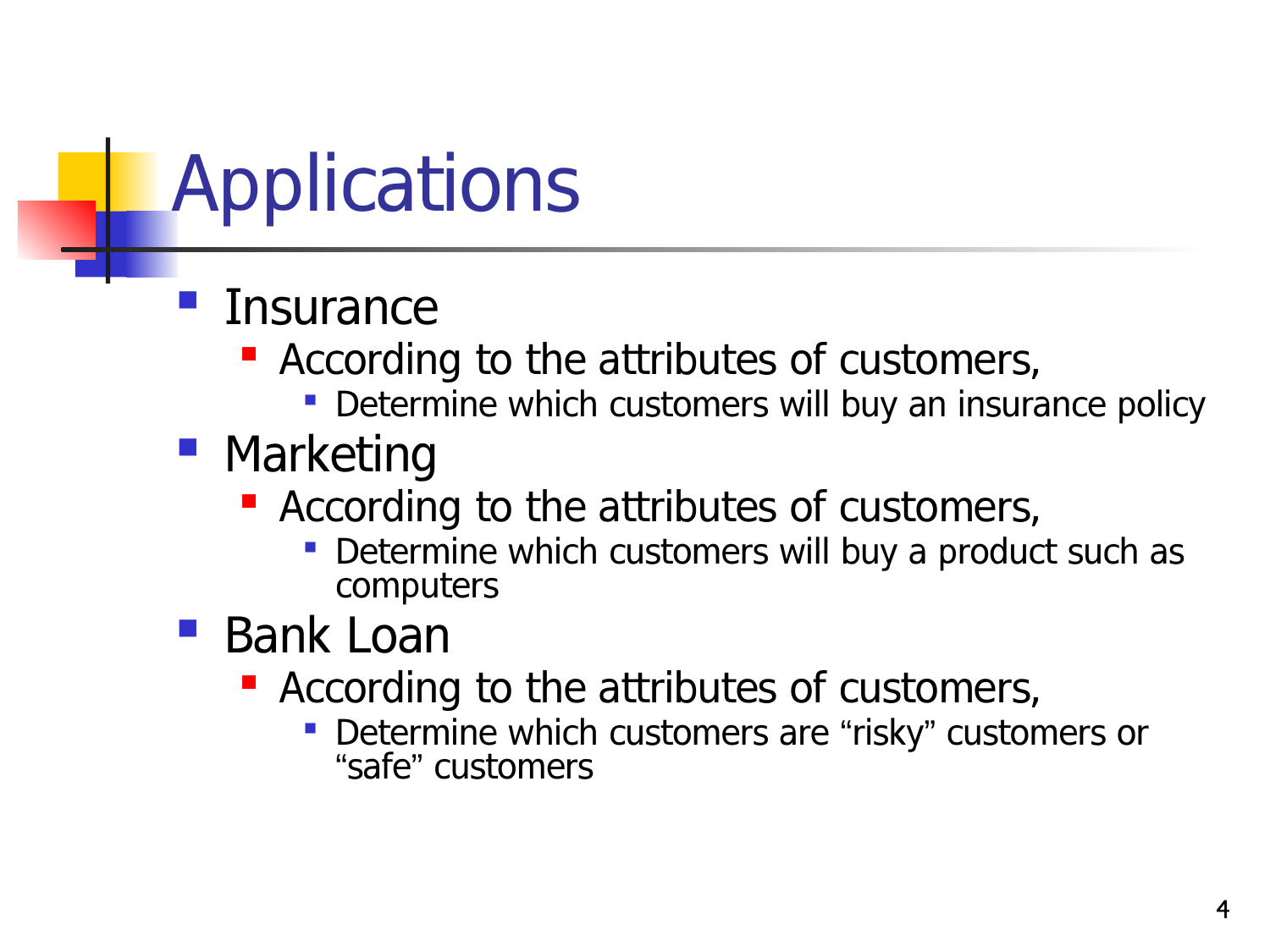

# Applications
Insurance
According to the attributes of customers,
Determine which customers will buy an insurance policy
Marketing
According to the attributes of customers,
Determine which customers will buy a product such as computers
Bank Loan
According to the attributes of customers,
Determine which customers are “risky” customers or “safe” customers
4